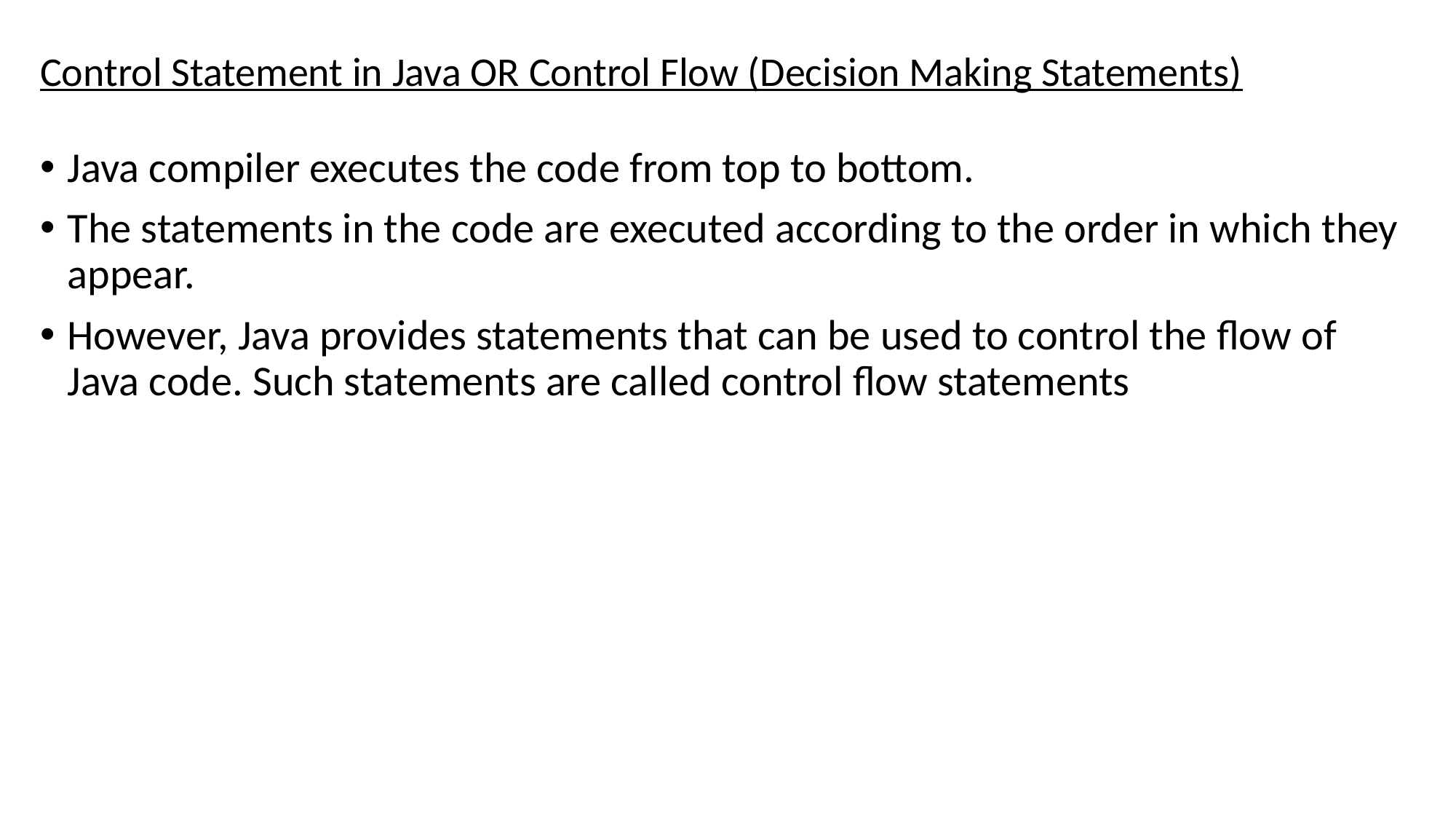

# Control Statement in Java OR Control Flow (Decision Making Statements)
Java compiler executes the code from top to bottom.
The statements in the code are executed according to the order in which they appear.
However, Java provides statements that can be used to control the flow of Java code. Such statements are called control flow statements